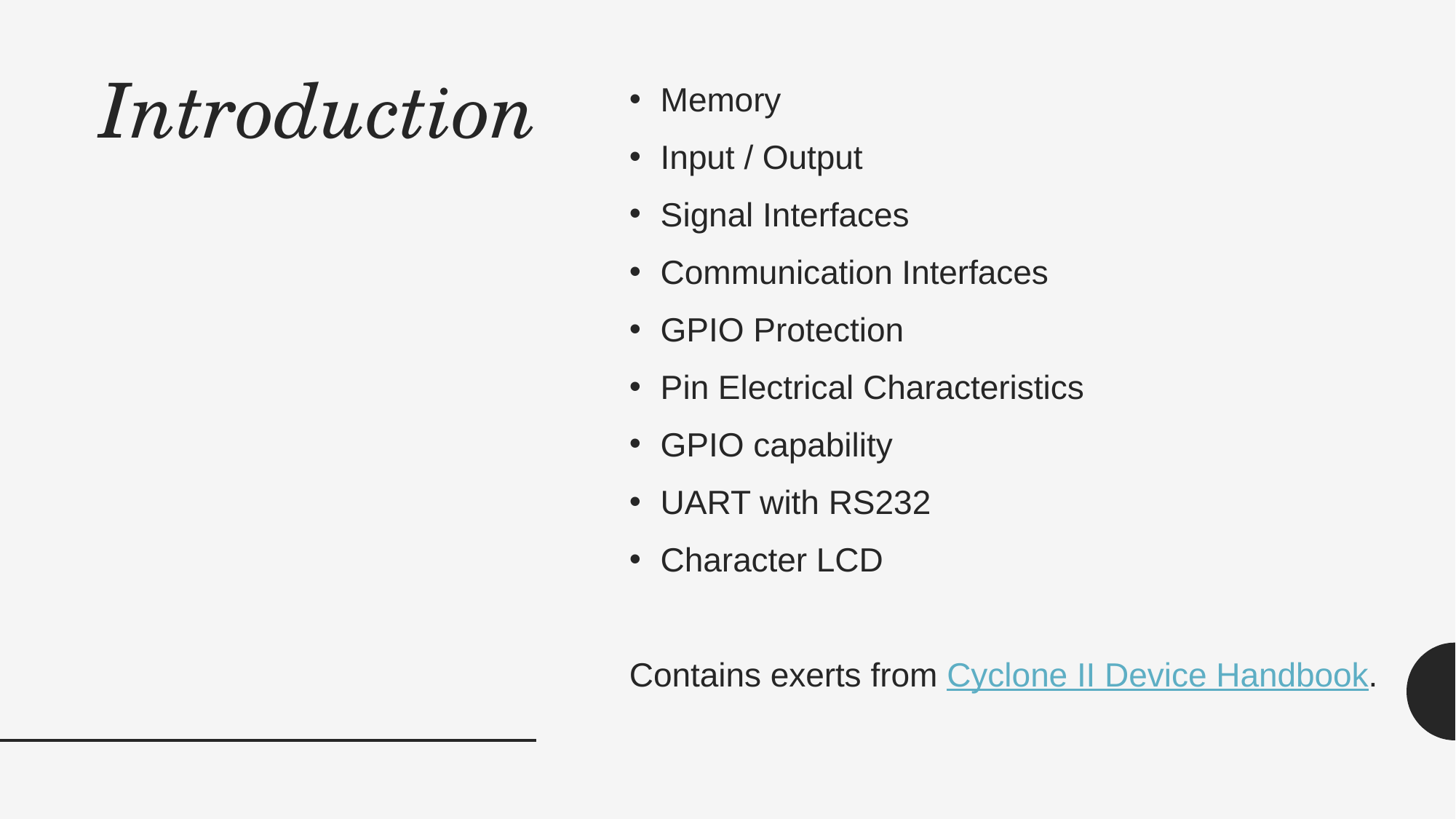

# Introduction
Memory
Input / Output
Signal Interfaces
Communication Interfaces
GPIO Protection
Pin Electrical Characteristics
GPIO capability
UART with RS232
Character LCD

Contains exerts from Cyclone II Device Handbook.